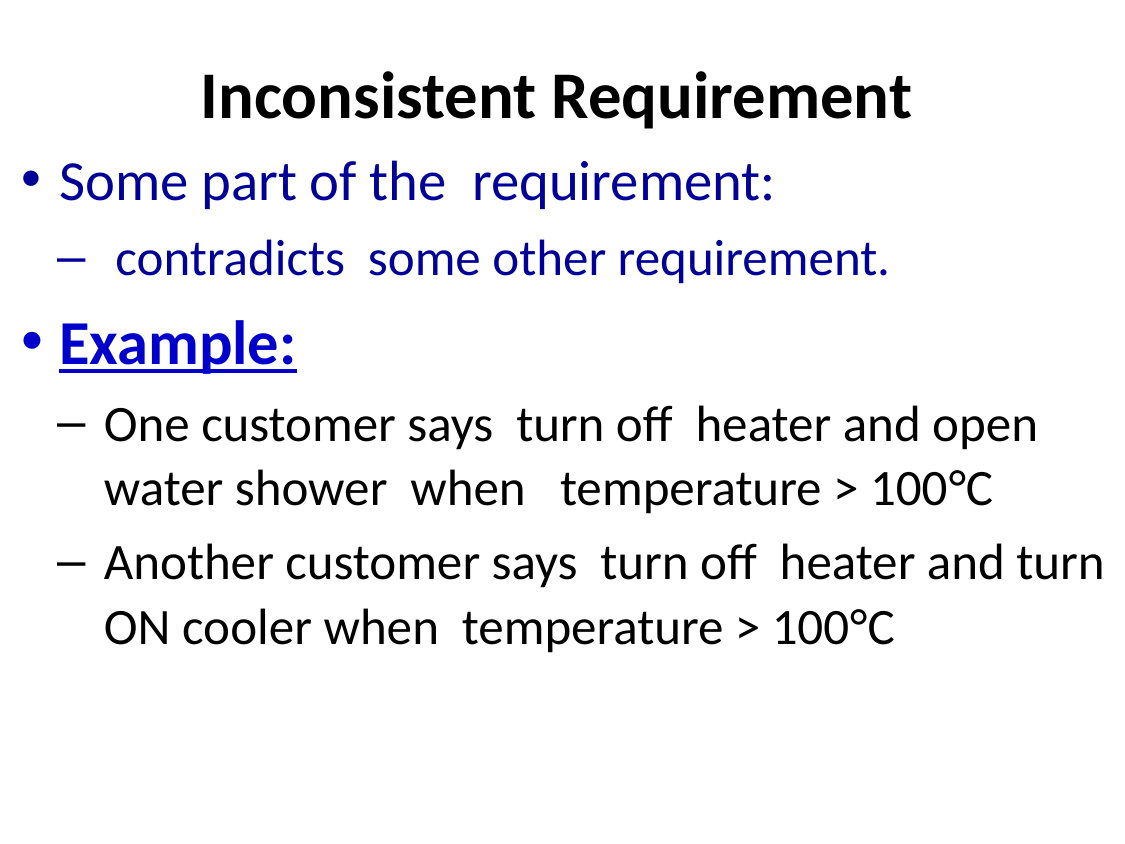

# Inconsistent Requirement
Some part of the  requirement:
 contradicts  some other requirement.
Example:
One customer says  turn off  heater and open water shower  when   temperature > 100°C
Another customer says  turn off  heater and turn ON cooler when  temperature > 100°C